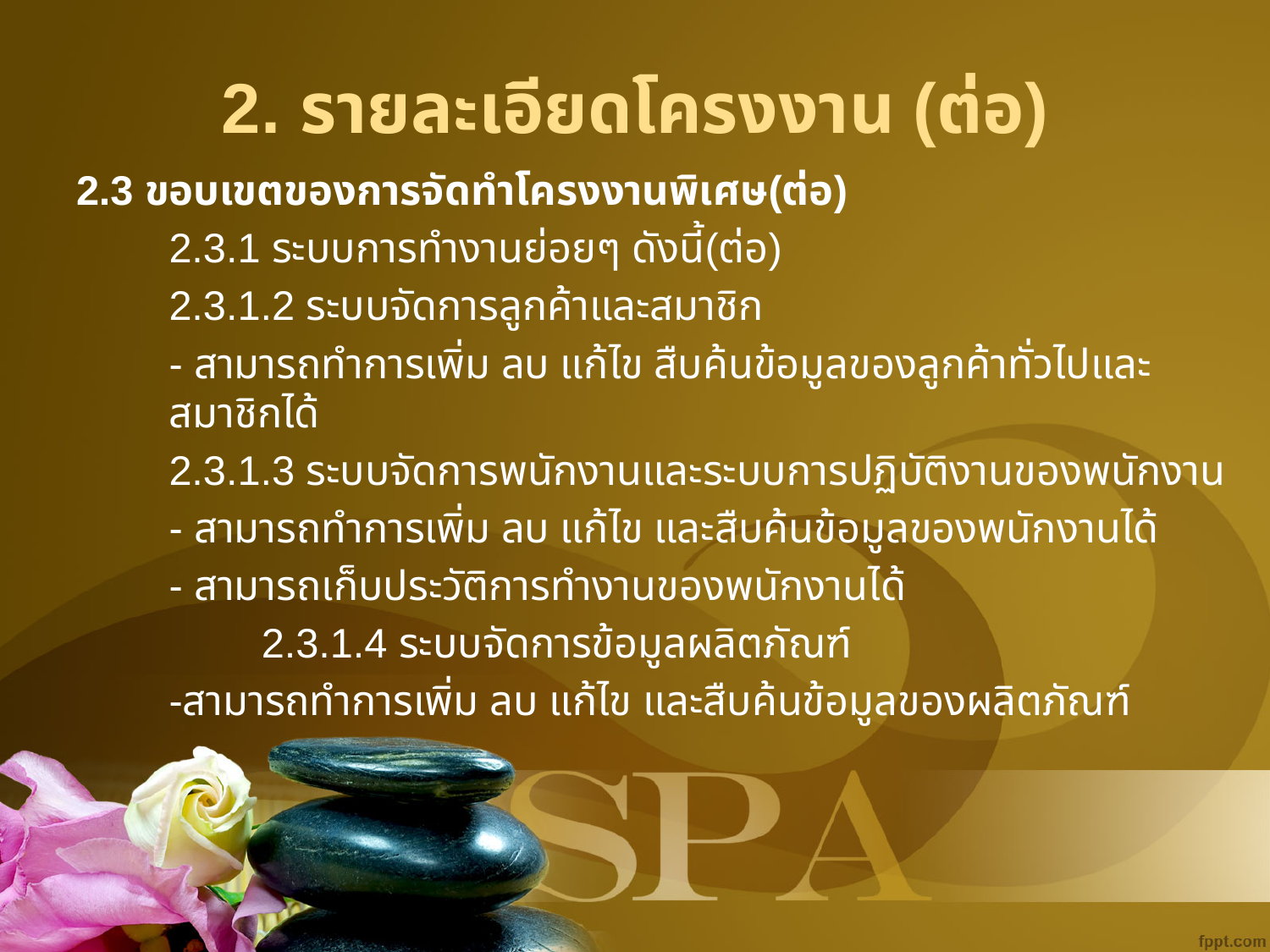

# 2. รายละเอียดโครงงาน (ต่อ)
2.3 ขอบเขตของการจัดทำโครงงานพิเศษ(ต่อ)
	2.3.1 ระบบการทำงานย่อยๆ ดังนี้(ต่อ)
		2.3.1.2 ระบบจัดการลูกค้าและสมาชิก
			- สามารถทำการเพิ่ม ลบ แก้ไข สืบค้นข้อมูลของลูกค้าทั่วไปและ
 			สมาชิกได้
		2.3.1.3 ระบบจัดการพนักงานและระบบการปฏิบัติงานของพนักงาน
			- สามารถทำการเพิ่ม ลบ แก้ไข และสืบค้นข้อมูลของพนักงานได้
			- สามารถเก็บประวัติการทำงานของพนักงานได้
	   	2.3.1.4 ระบบจัดการข้อมูลผลิตภัณฑ์
			-สามารถทำการเพิ่ม ลบ แก้ไข และสืบค้นข้อมูลของผลิตภัณฑ์